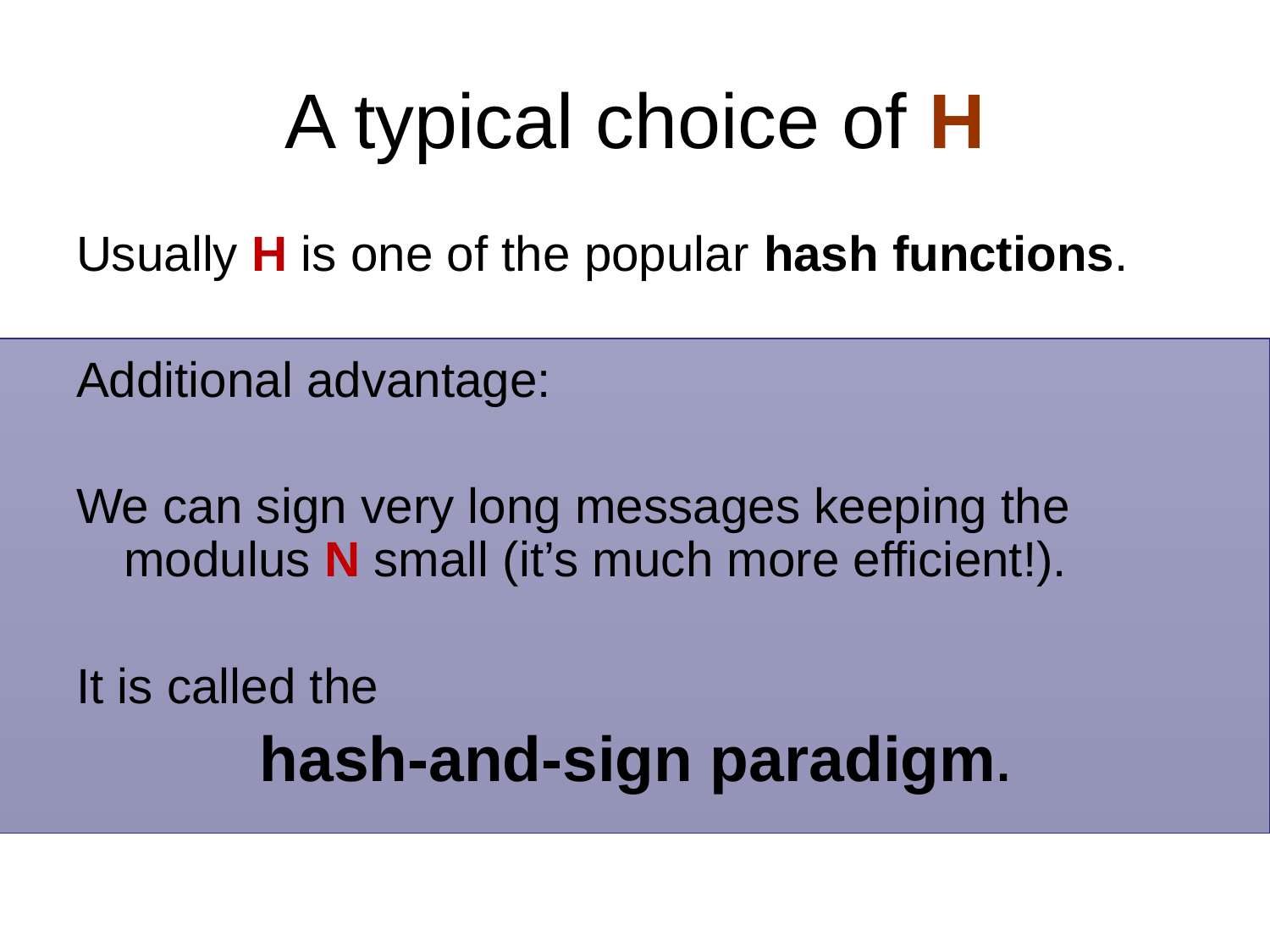

A typical choice of H
Usually H is one of the popular hash functions.

Additional advantage:

We can sign very long messages keeping the modulus N small (it’s much more efficient!).

It is called the
hash-and-sign paradigm.